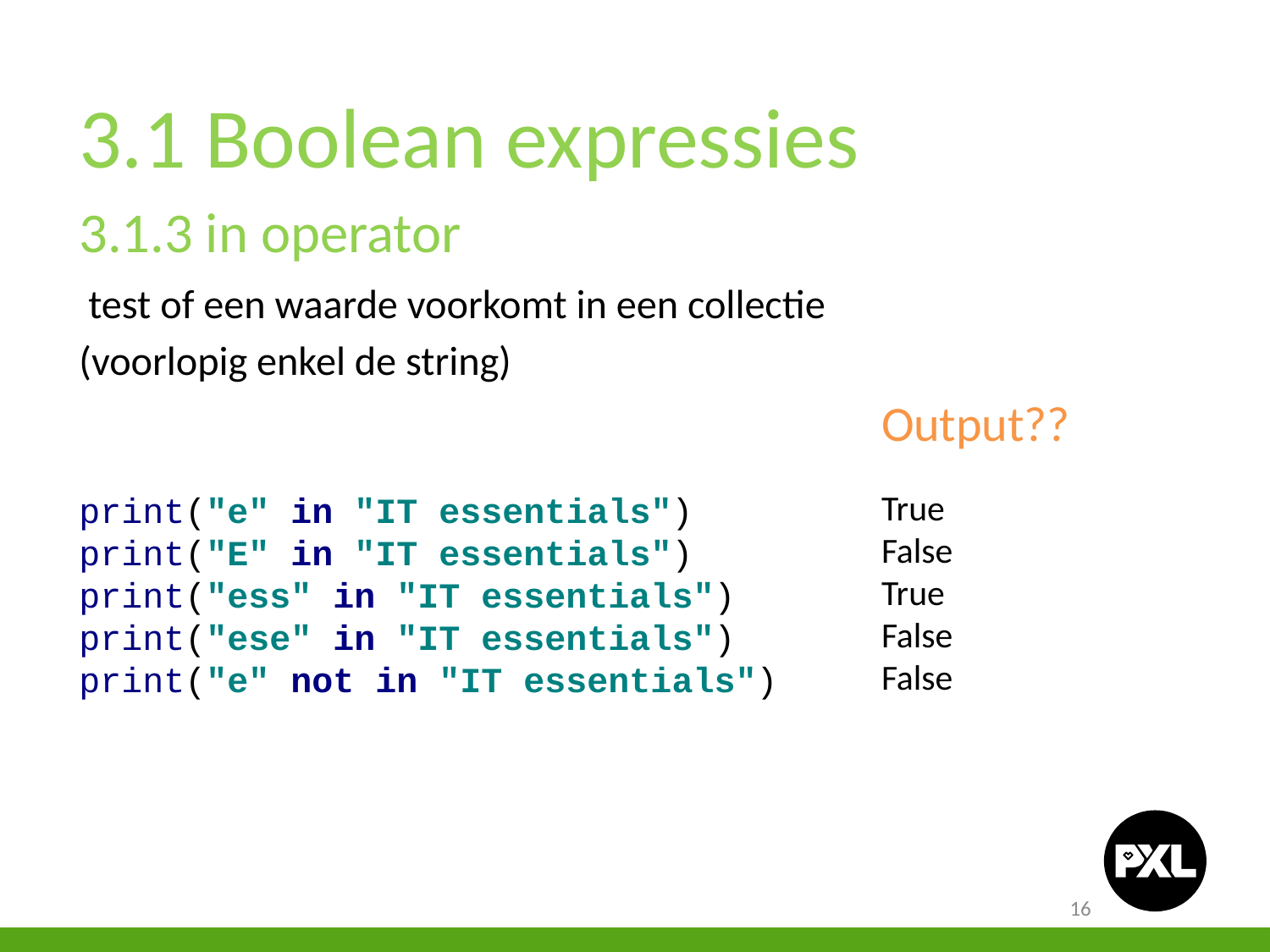

3.1 Boolean expressies
3.1.3 in operator

 test of een waarde voorkomt in een collectie
(voorlopig enkel de string)

Output??
True
False
True
False
False
print("e" in "IT essentials")
print("E" in "IT essentials")
print("ess" in "IT essentials")
print("ese" in "IT essentials")
print("e" not in "IT essentials")
16